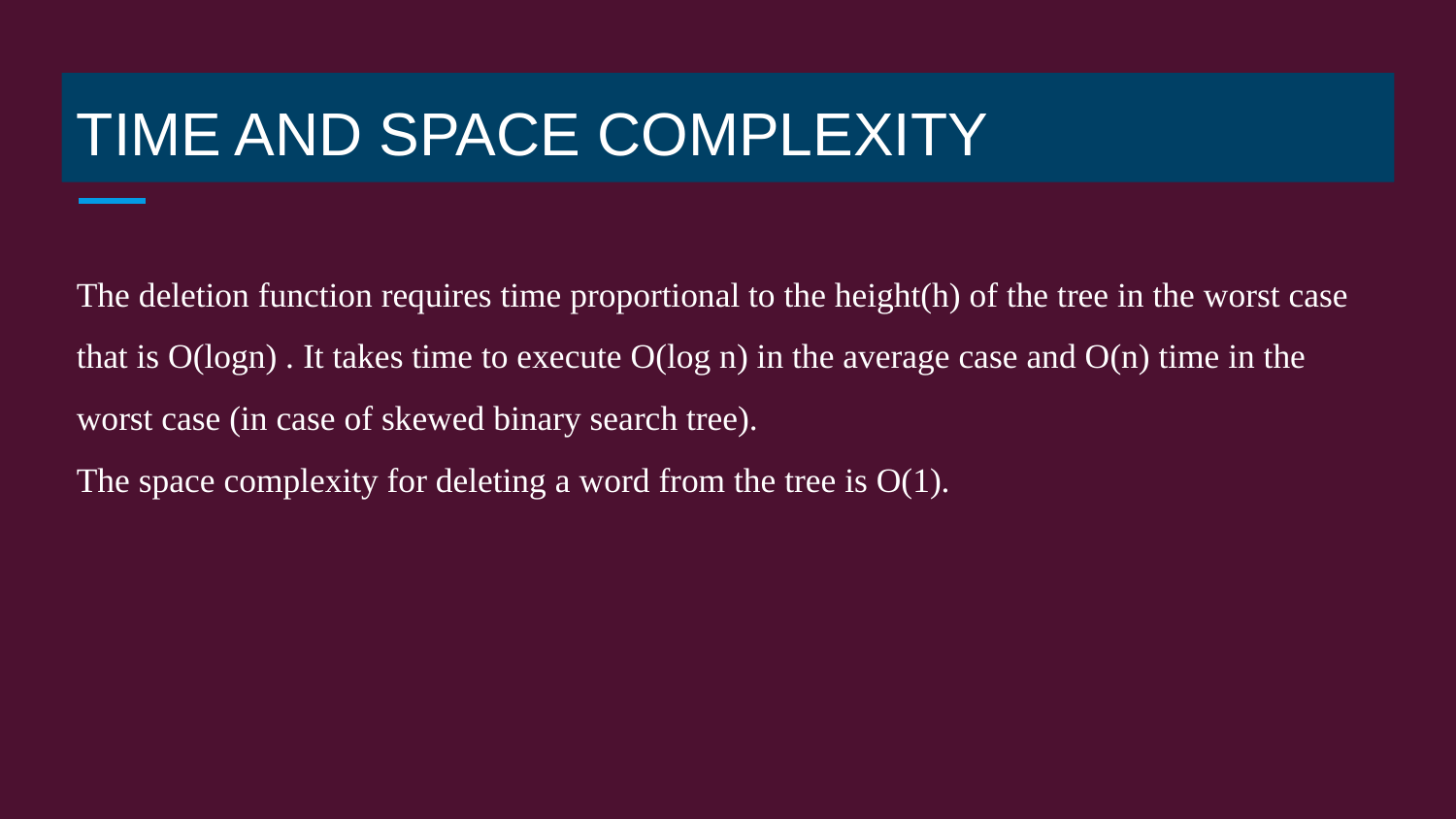

# TIME AND SPACE COMPLEXITY
The deletion function requires time proportional to the height(h) of the tree in the worst case that is O(logn) . It takes time to execute O(log n) in the average case and O(n) time in the worst case (in case of skewed binary search tree).
The space complexity for deleting a word from the tree is O(1).